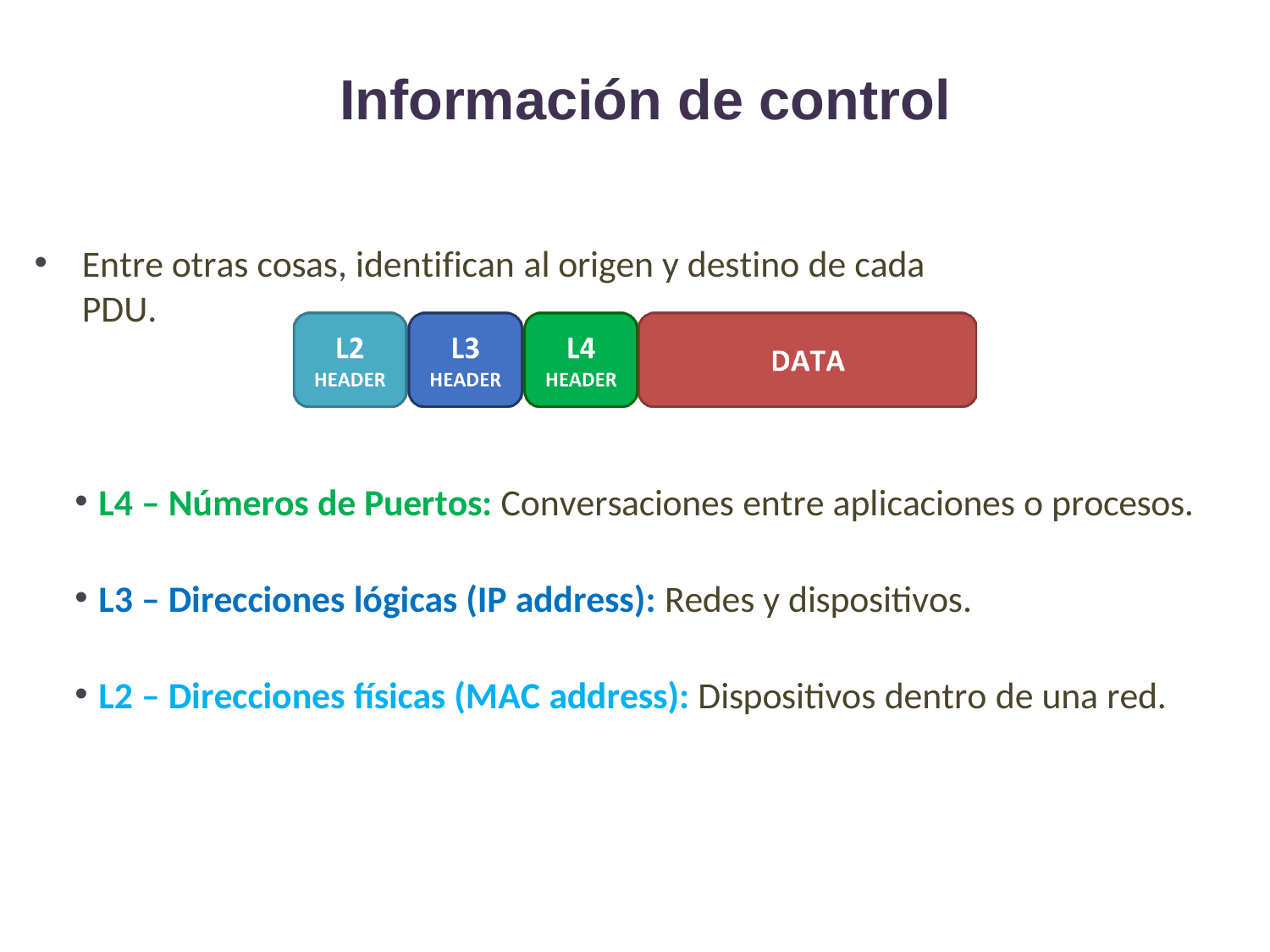

Información de control
Entre otras cosas, identifican al origen y destino de cada PDU.

L4 – Números de Puertos: Conversaciones entre aplicaciones o procesos.

L3 – Direcciones lógicas (IP address): Redes y dispositivos.

L2 – Direcciones físicas (MAC address): Dispositivos dentro de una red.